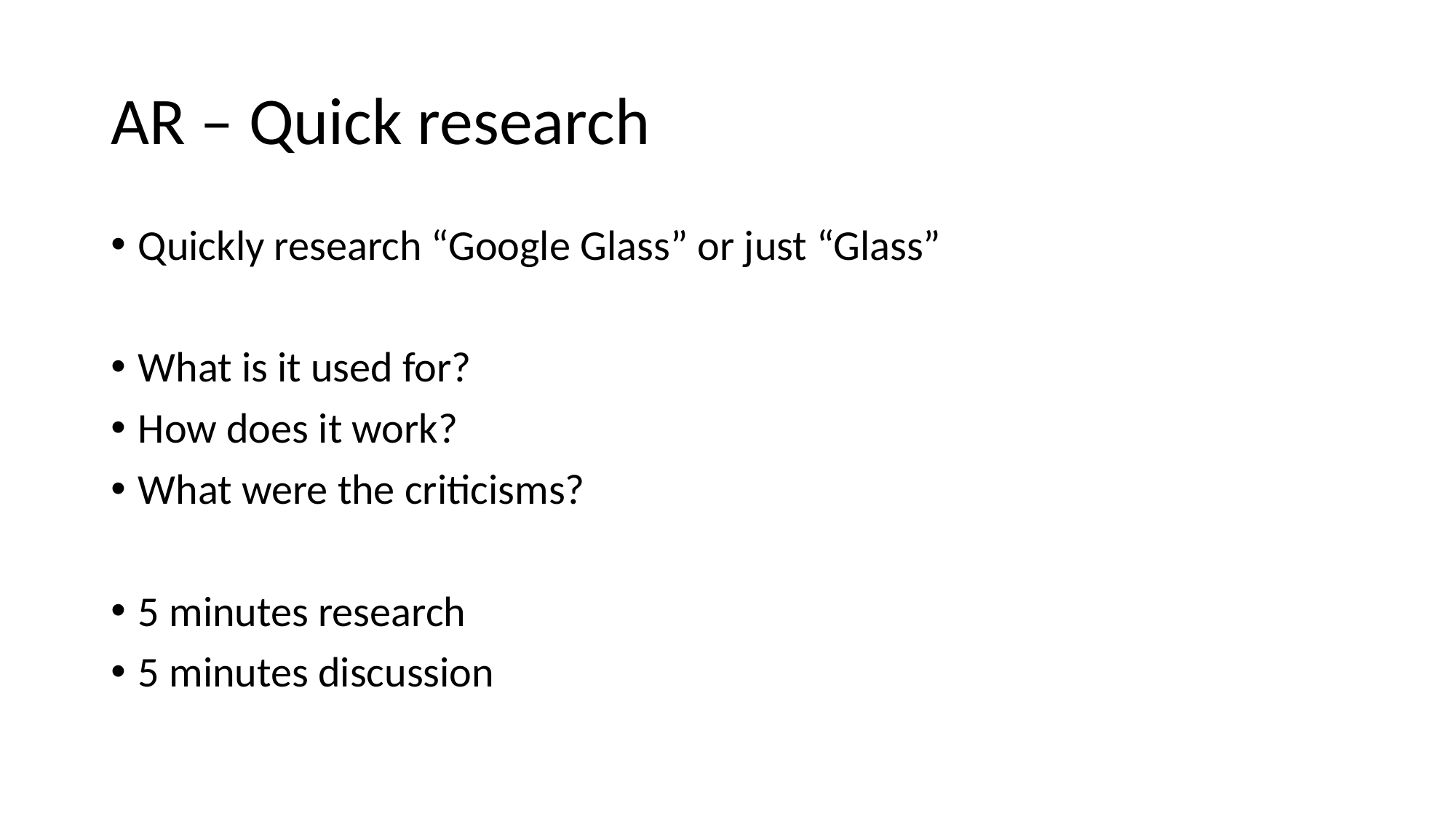

# AR – Quick research
Quickly research “Google Glass” or just “Glass”

What is it used for?
How does it work?
What were the criticisms?

5 minutes research
5 minutes discussion